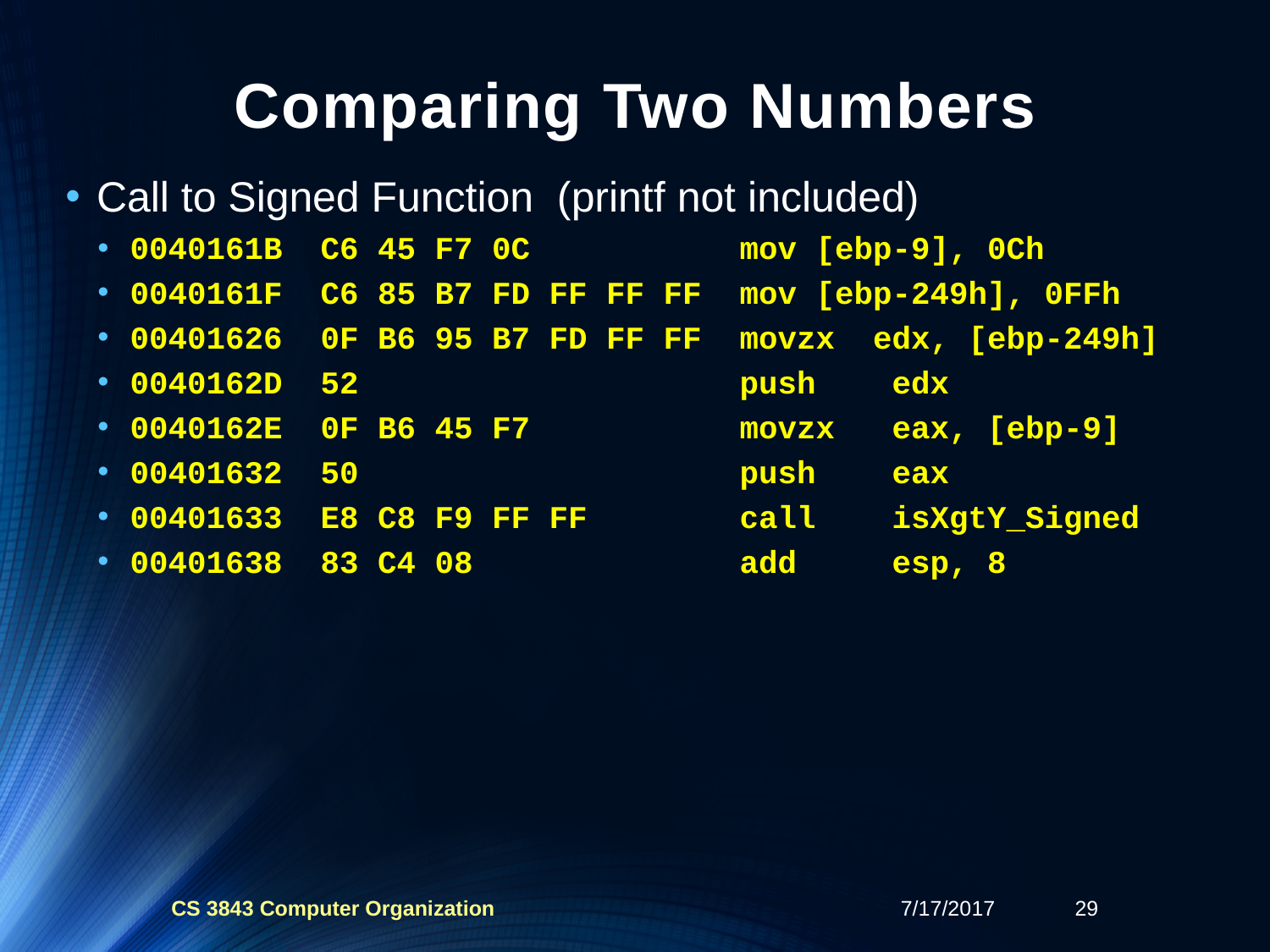

# Comparing Two Numbers
Call to Signed Function  (printf not included)
0040161B  C6 45 F7 0C           mov [ebp-9], 0Ch
0040161F  C6 85 B7 FD FF FF FF  mov [ebp-249h], 0FFh
00401626  0F B6 95 B7 FD FF FF  movzx  edx, [ebp-249h]
0040162D  52                    push    edx
0040162E  0F B6 45 F7           movzx   eax, [ebp-9]
00401632  50                    push    eax
00401633  E8 C8 F9 FF FF        call    isXgtY_Signed
00401638  83 C4 08              add     esp, 8

CS 3843 Computer Organization
7/17/2017
29